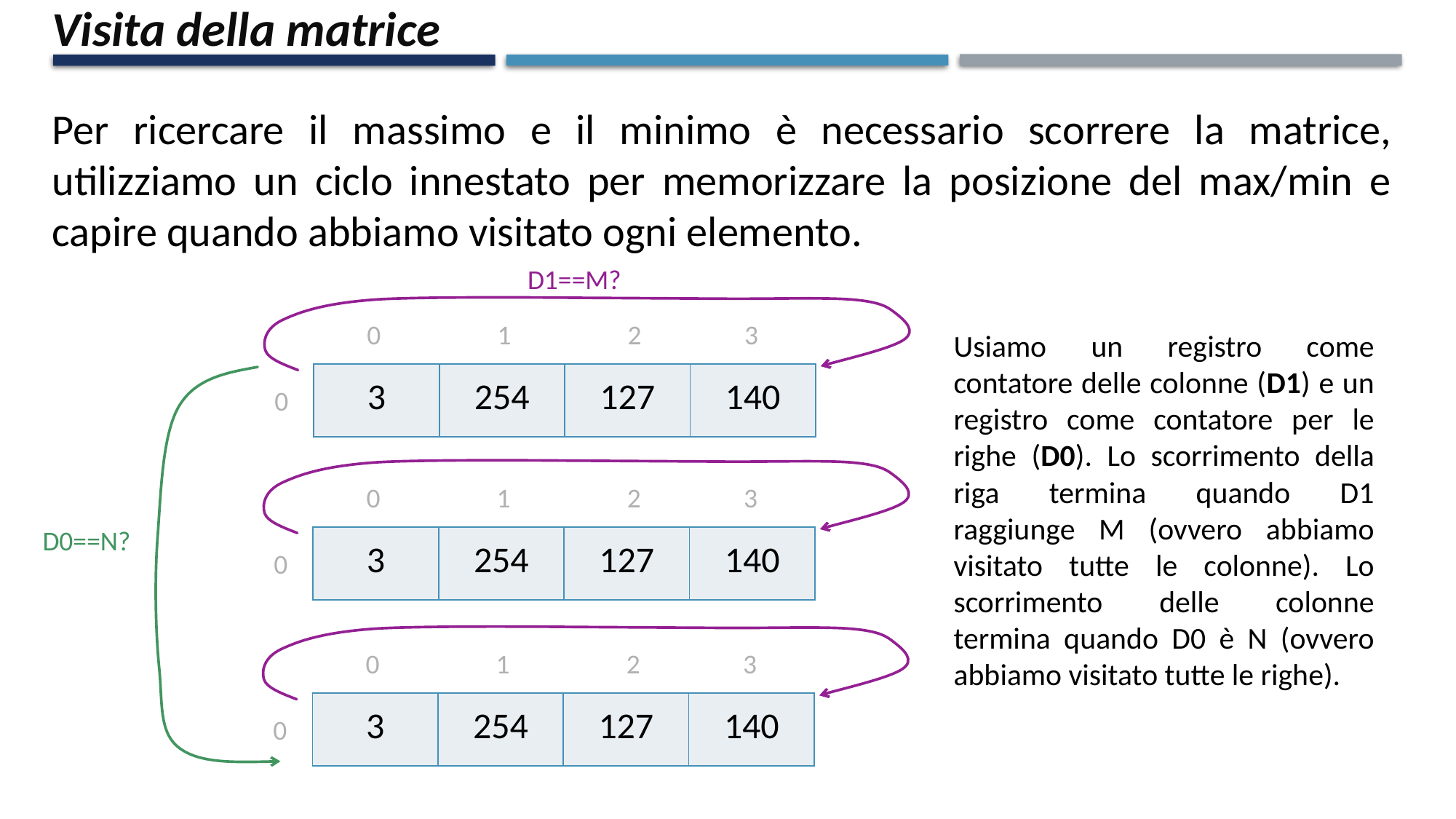

Visita della matrice
Per ricercare il massimo e il minimo è necessario scorrere la matrice, utilizziamo un ciclo innestato per memorizzare la posizione del max/min e capire quando abbiamo visitato ogni elemento.

D1==M?

0
1
2
3
Usiamo un registro come contatore delle colonne (D1) e un registro come contatore per le righe (D0). Lo scorrimento della riga termina quando D1 raggiunge M (ovvero abbiamo visitato tutte le colonne). Lo scorrimento delle colonne termina quando D0 è N (ovvero abbiamo visitato tutte le righe).

| 3 | 254 | 127 | 140 |
| --- | --- | --- | --- |

0

0
1
2
3
D0==N?
| 3 | 254 | 127 | 140 |
| --- | --- | --- | --- |
0

0
1
2
3
| 3 | 254 | 127 | 140 |
| --- | --- | --- | --- |
0